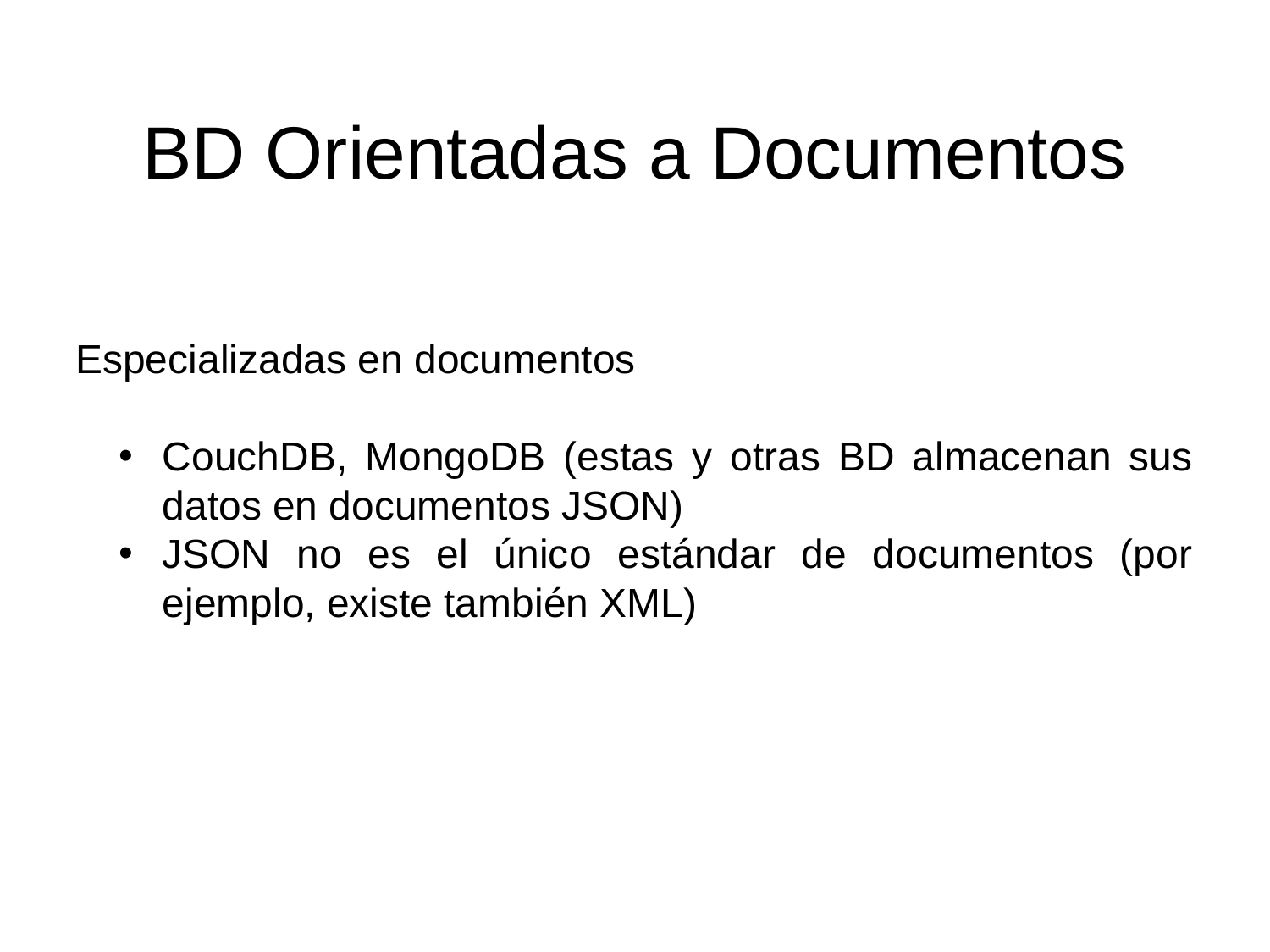

BD Orientadas a Documentos
Especializadas en documentos

CouchDB, MongoDB (estas y otras BD almacenan sus datos en documentos JSON)
JSON no es el único estándar de documentos (por ejemplo, existe también XML)